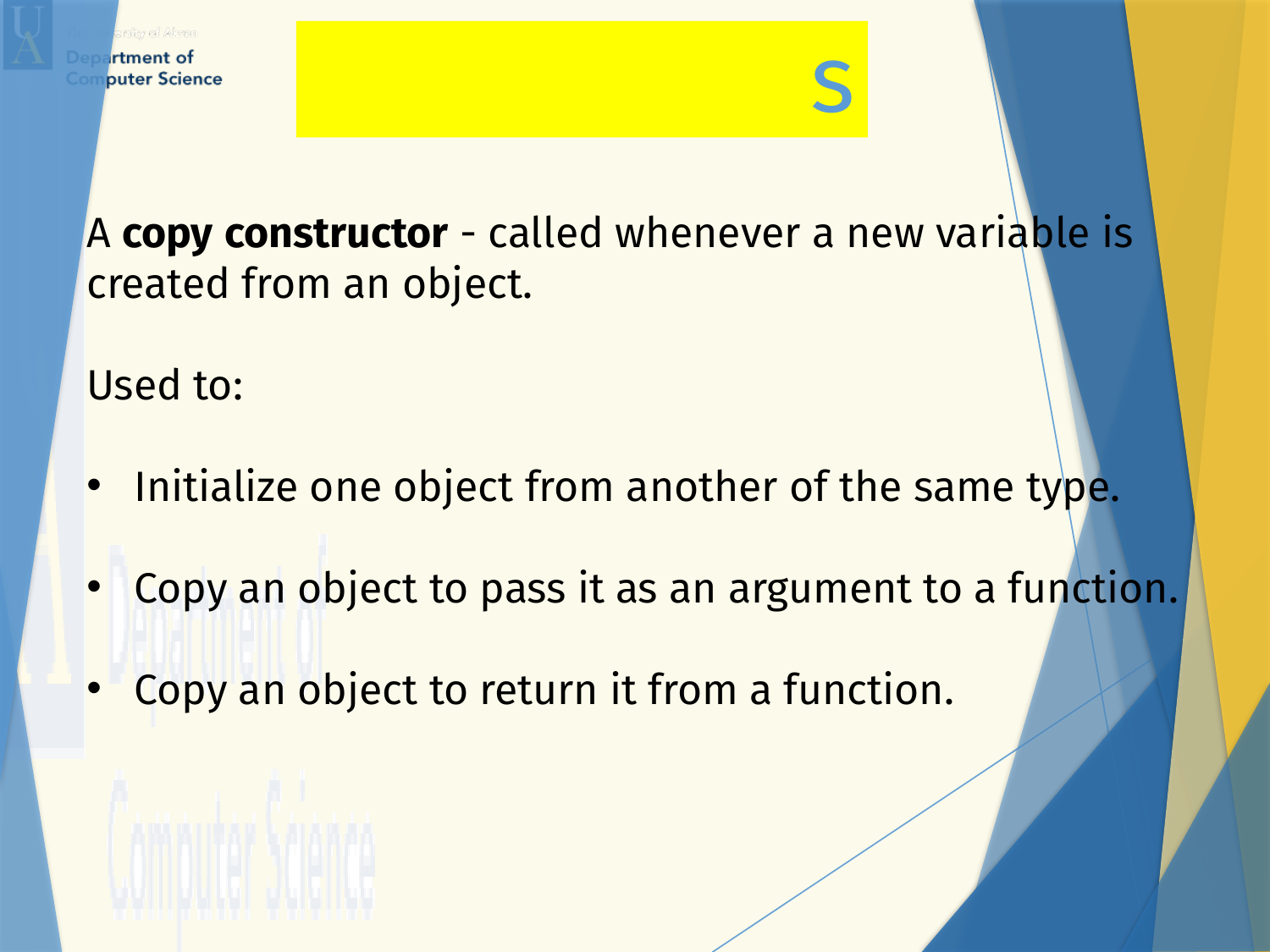

Constructors

A copy constructor - called whenever a new variable is created from an object.

Used to:

Initialize one object from another of the same type.

Copy an object to pass it as an argument to a function.

Copy an object to return it from a function.